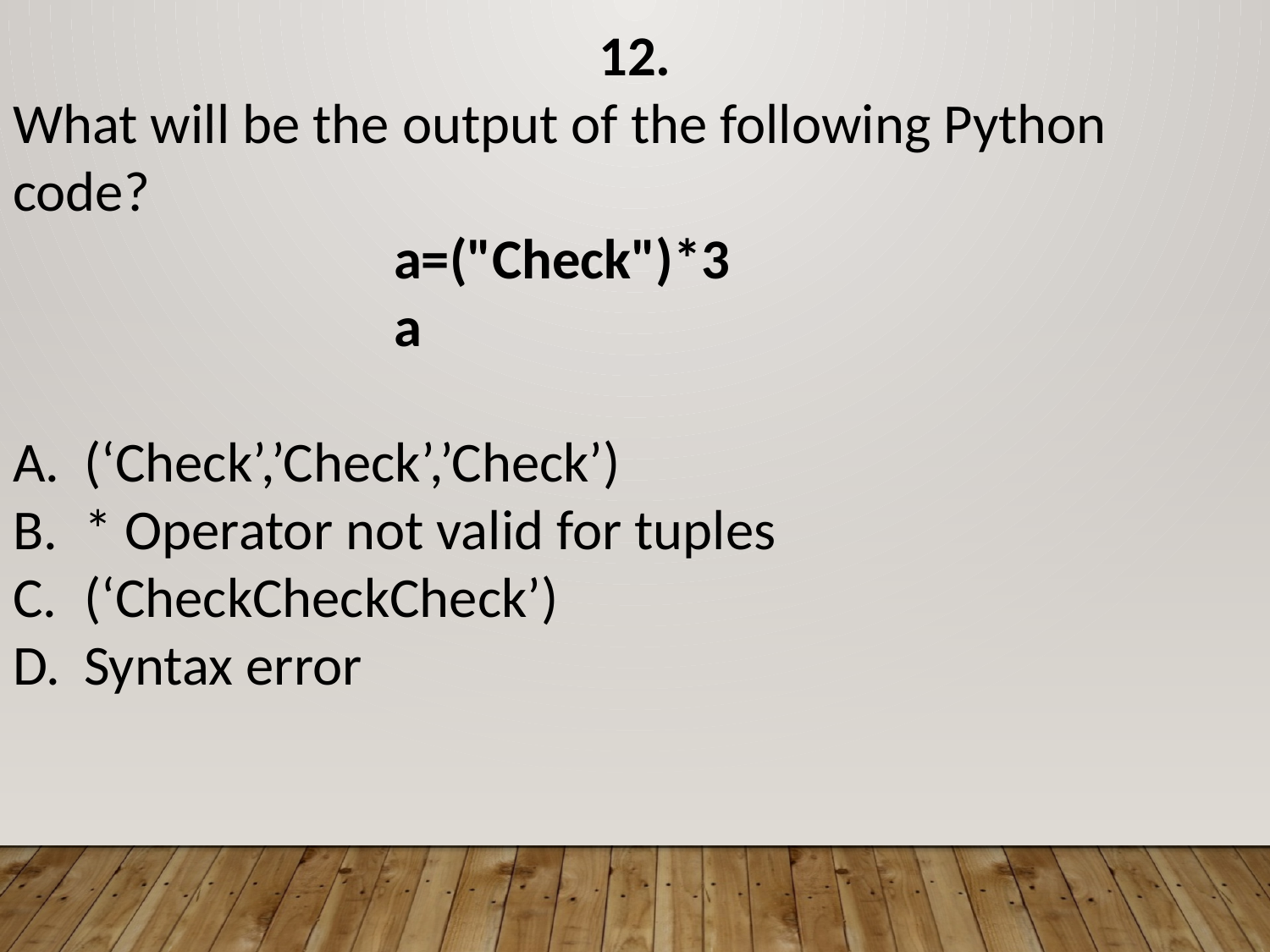

12.
What will be the output of the following Python code?
a=("Check")*3
a

(‘Check’,’Check’,’Check’)
* Operator not valid for tuples
(‘CheckCheckCheck’)
Syntax error